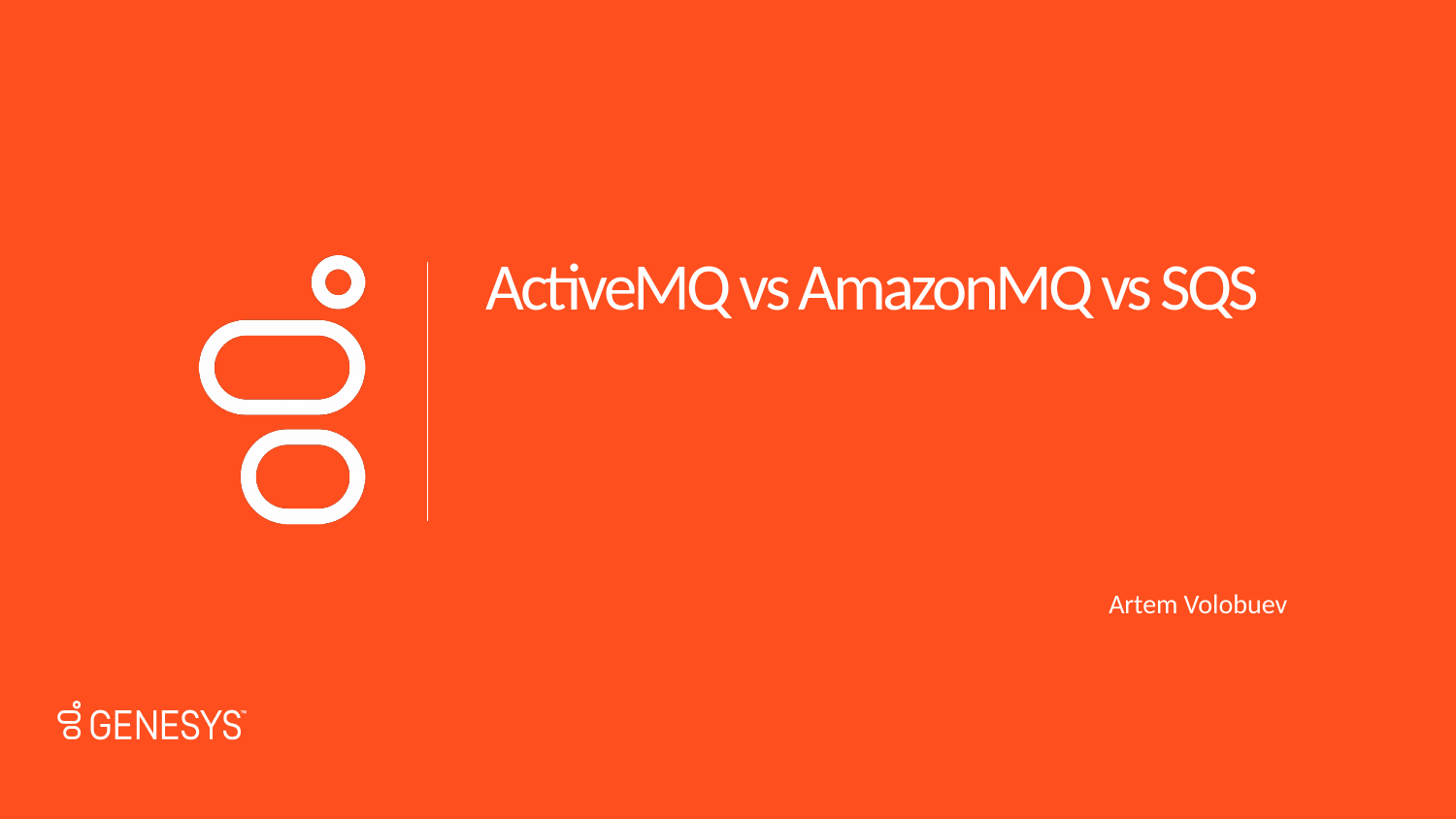

# ActiveMQ vs AmazonMQ vs SQS
Artem Volobuev